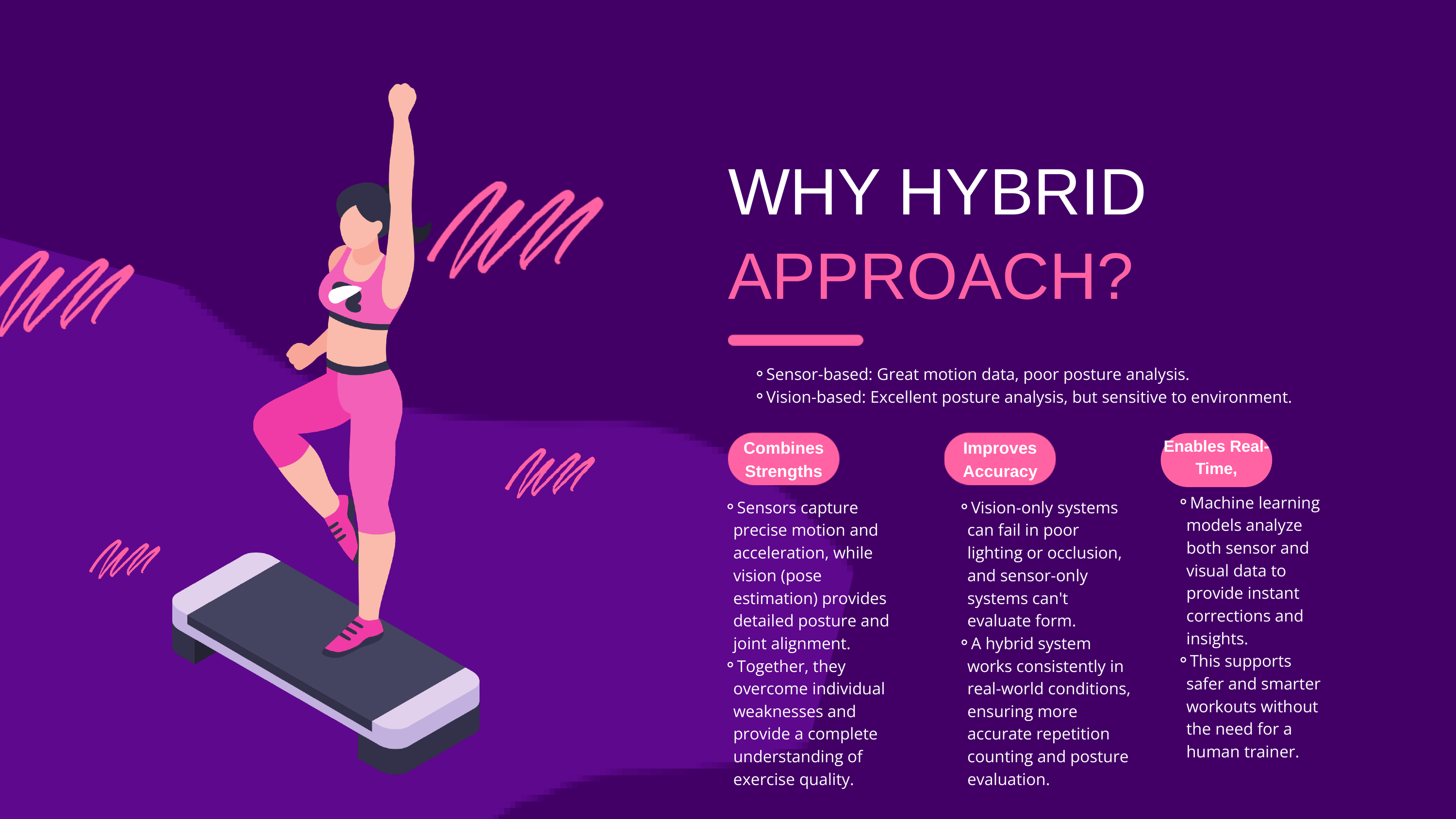

WHY HYBRID

APPROACH?

Sensor-based: Great motion data, poor posture analysis.
Vision-based: Excellent posture analysis, but sensitive to environment.

Enables Real-Time,

Combines Strengths

Improves Accuracy

Machine learning models analyze both sensor and visual data to provide instant corrections and insights.
This supports safer and smarter workouts without the need for a human trainer.

Sensors capture precise motion and acceleration, while vision (pose estimation) provides detailed posture and joint alignment.
Together, they overcome individual weaknesses and provide a complete understanding of exercise quality.

Vision-only systems can fail in poor lighting or occlusion, and sensor-only systems can't evaluate form.
A hybrid system works consistently in real-world conditions, ensuring more accurate repetition counting and posture evaluation.